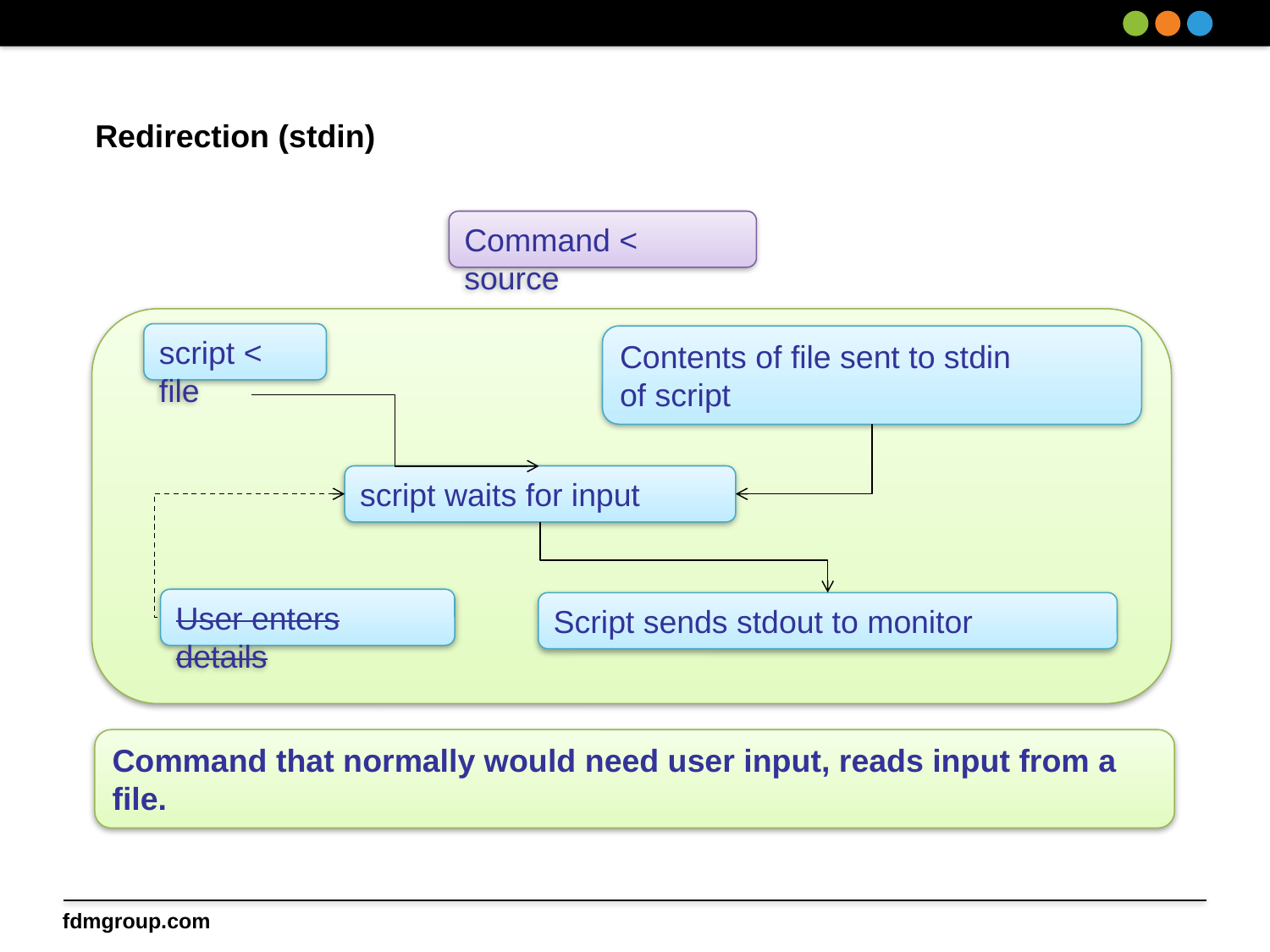

# Redirection (stdin)
Command < source

script < file
Contents of file sent to stdin
of script
script waits for input
User enters details
Script sends stdout to monitor
Command that normally would need user input, reads input from a file.